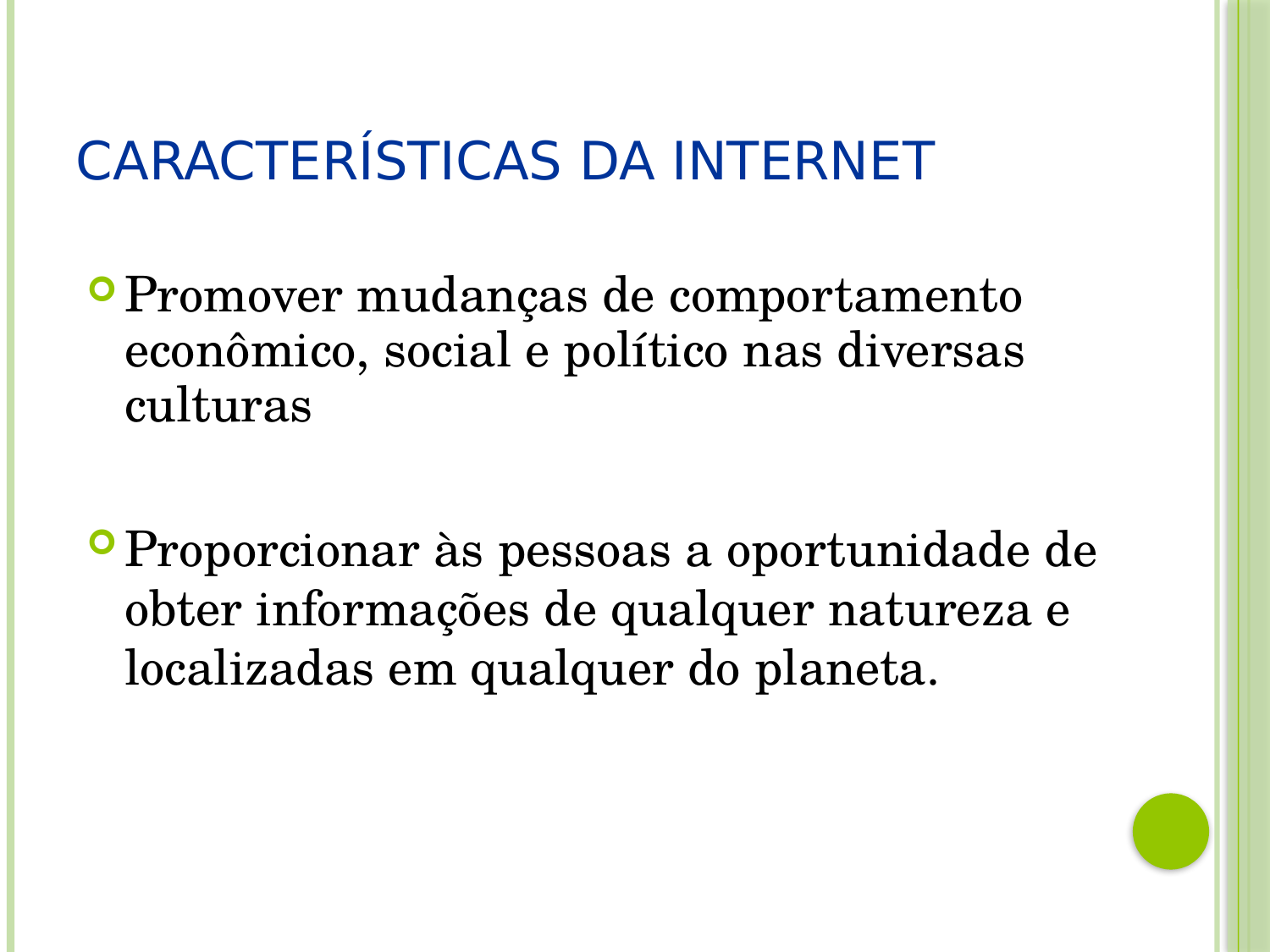

# Características da Internet
Promover mudanças de comportamento econômico, social e político nas diversas culturas

Proporcionar às pessoas a oportunidade de obter informações de qualquer natureza e localizadas em qualquer do planeta.